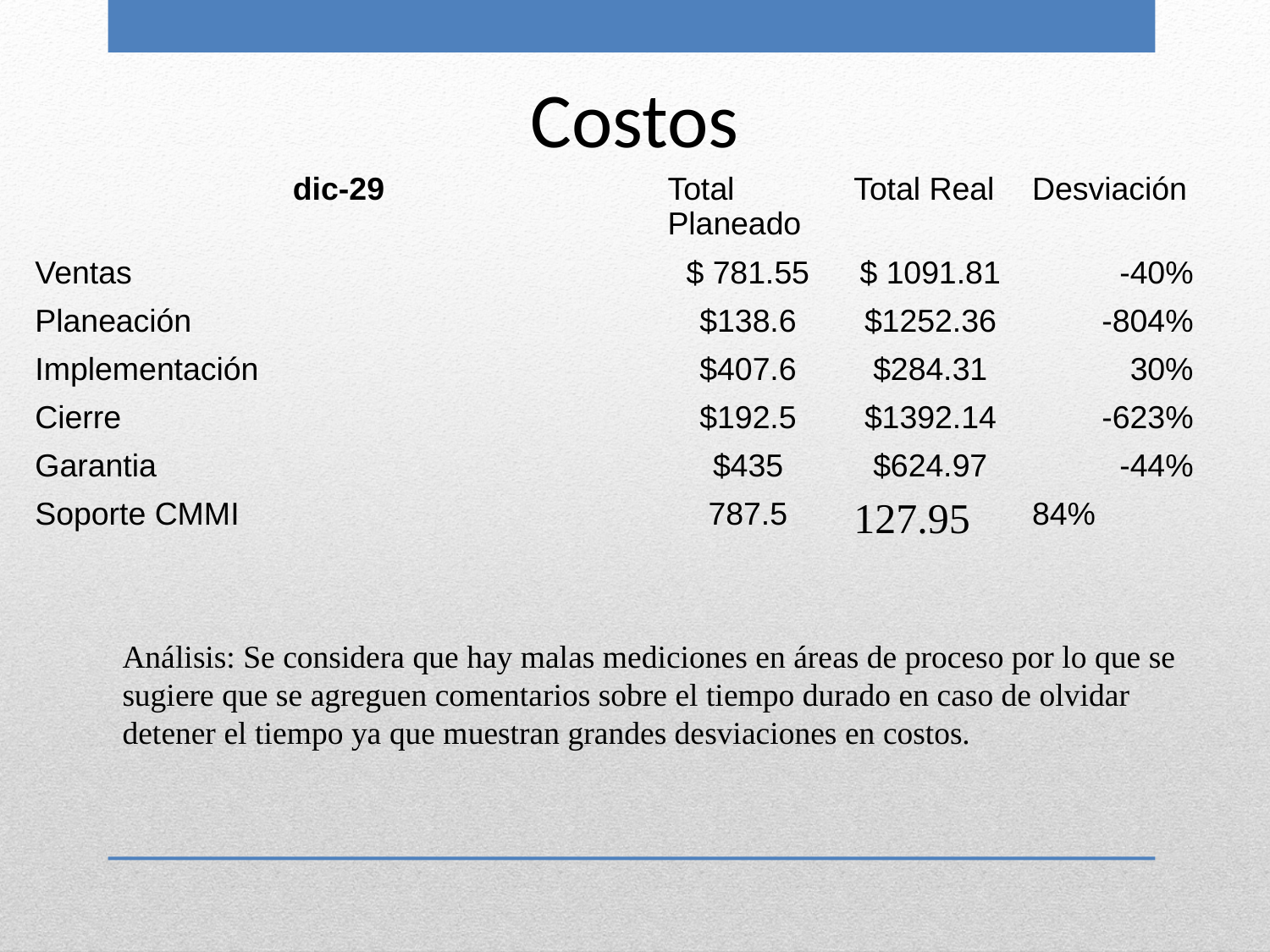

Costos
| dic-29 | Total Planeado | Total Real | Desviación |
| --- | --- | --- | --- |
| Ventas | $ 781.55 | $ 1091.81 | -40% |
| Planeación | $138.6 | $1252.36 | -804% |
| Implementación | $407.6 | $284.31 | 30% |
| Cierre | $192.5 | $1392.14 | -623% |
| Garantia | $435 | $624.97 | -44% |
| Soporte CMMI | 787.5 | 127.95 | 84% |

Análisis: Se considera que hay malas mediciones en áreas de proceso por lo que se sugiere que se agreguen comentarios sobre el tiempo durado en caso de olvidar detener el tiempo ya que muestran grandes desviaciones en costos.